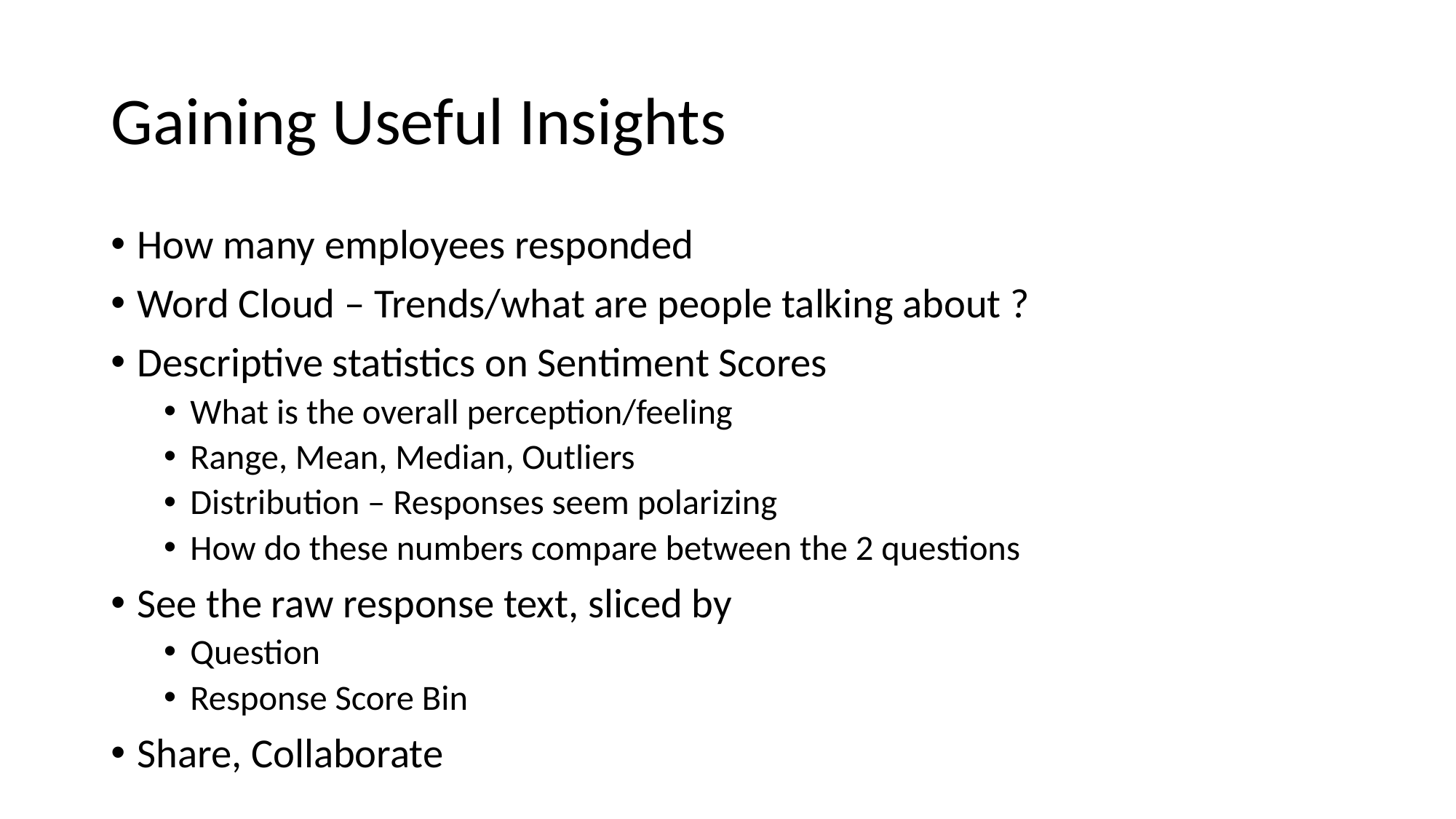

# Gaining Useful Insights
How many employees responded
Word Cloud – Trends/what are people talking about ?
Descriptive statistics on Sentiment Scores
What is the overall perception/feeling
Range, Mean, Median, Outliers
Distribution – Responses seem polarizing
How do these numbers compare between the 2 questions
See the raw response text, sliced by
Question
Response Score Bin
Share, Collaborate